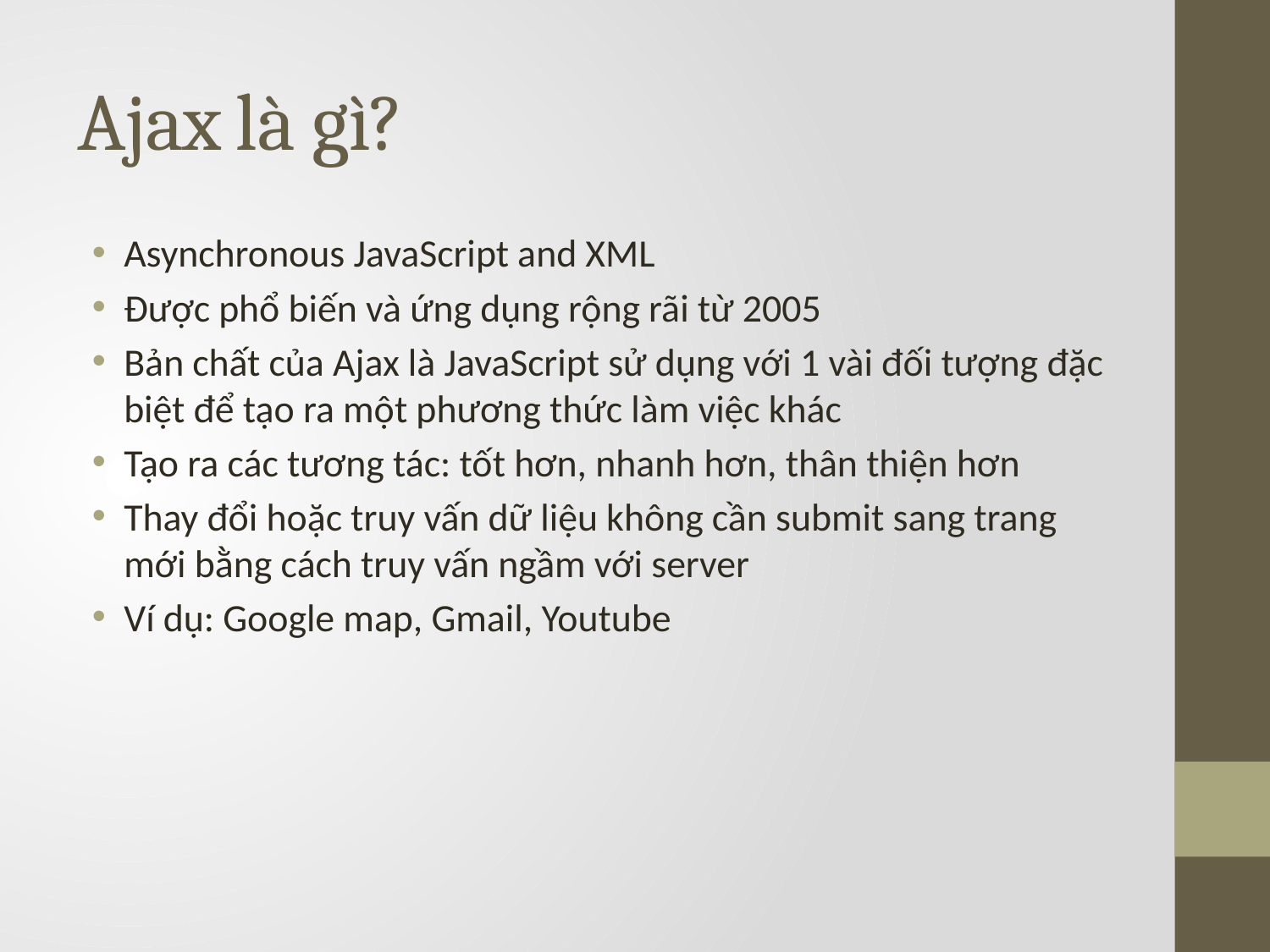

# Ajax là gì?
Asynchronous JavaScript and XML
Được phổ biến và ứng dụng rộng rãi từ 2005
Bản chất của Ajax là JavaScript sử dụng với 1 vài đối tượng đặc biệt để tạo ra một phương thức làm việc khác
Tạo ra các tương tác: tốt hơn, nhanh hơn, thân thiện hơn
Thay đổi hoặc truy vấn dữ liệu không cần submit sang trang mới bằng cách truy vấn ngầm với server
Ví dụ: Google map, Gmail, Youtube